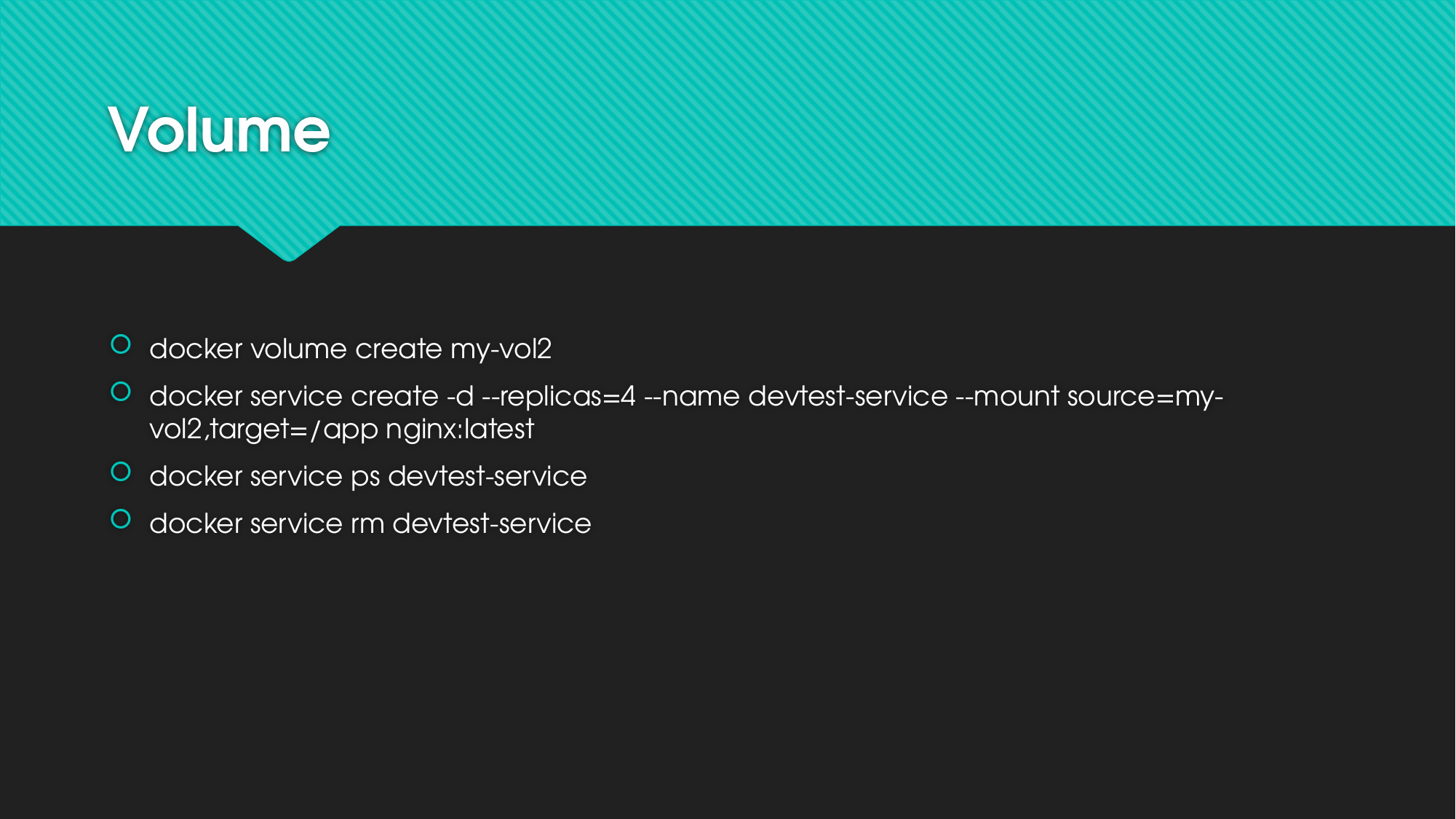

# Volume
docker volume create my-vol2
docker service create -d --replicas=4 --name devtest-service --mount source=my-vol2,target=/app nginx:latest
docker service ps devtest-service
docker service rm devtest-service